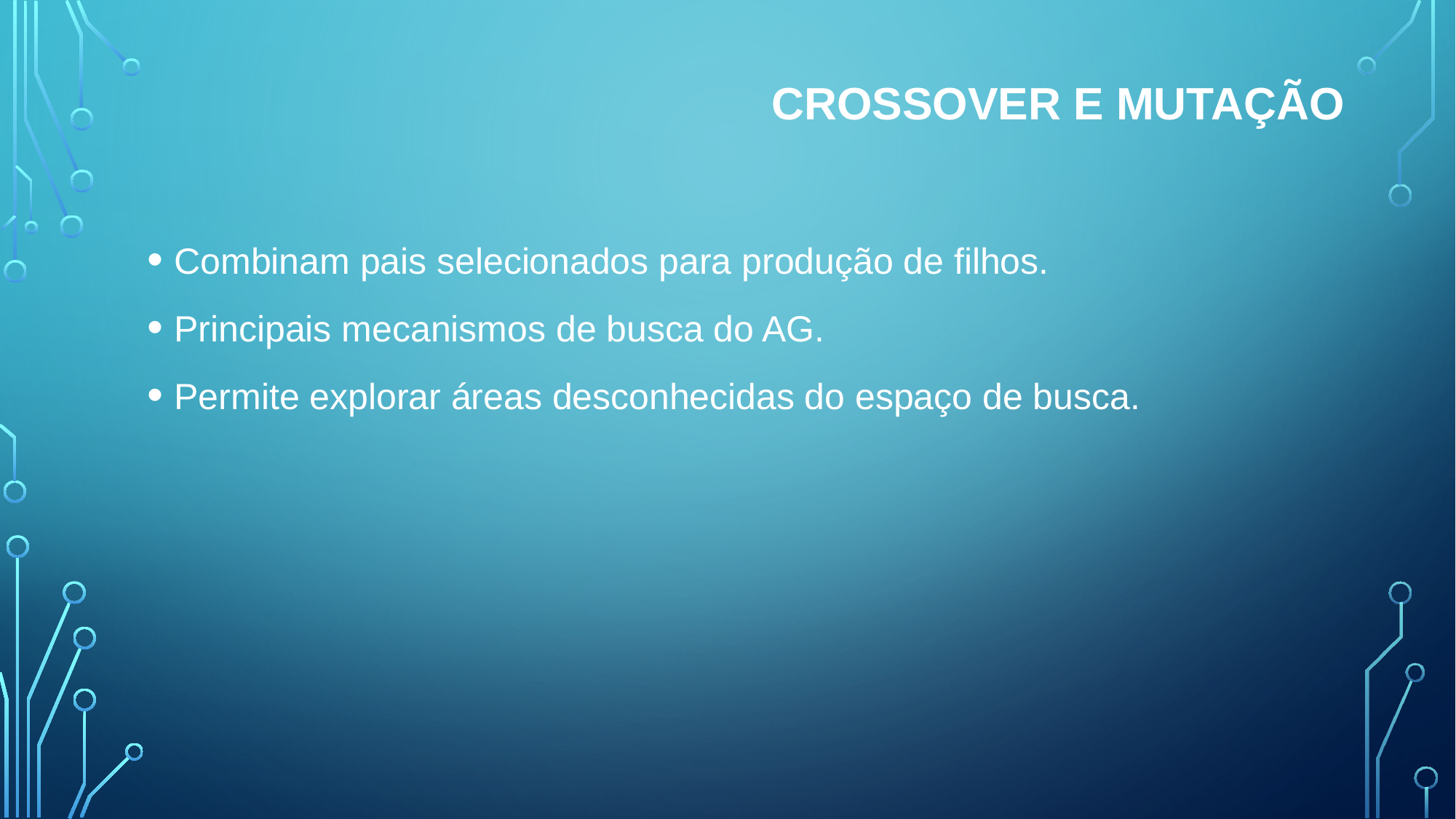

# Crossover e Mutação

Combinam pais selecionados para produção de filhos.
Principais mecanismos de busca do AG.
Permite explorar áreas desconhecidas do espaço de busca.